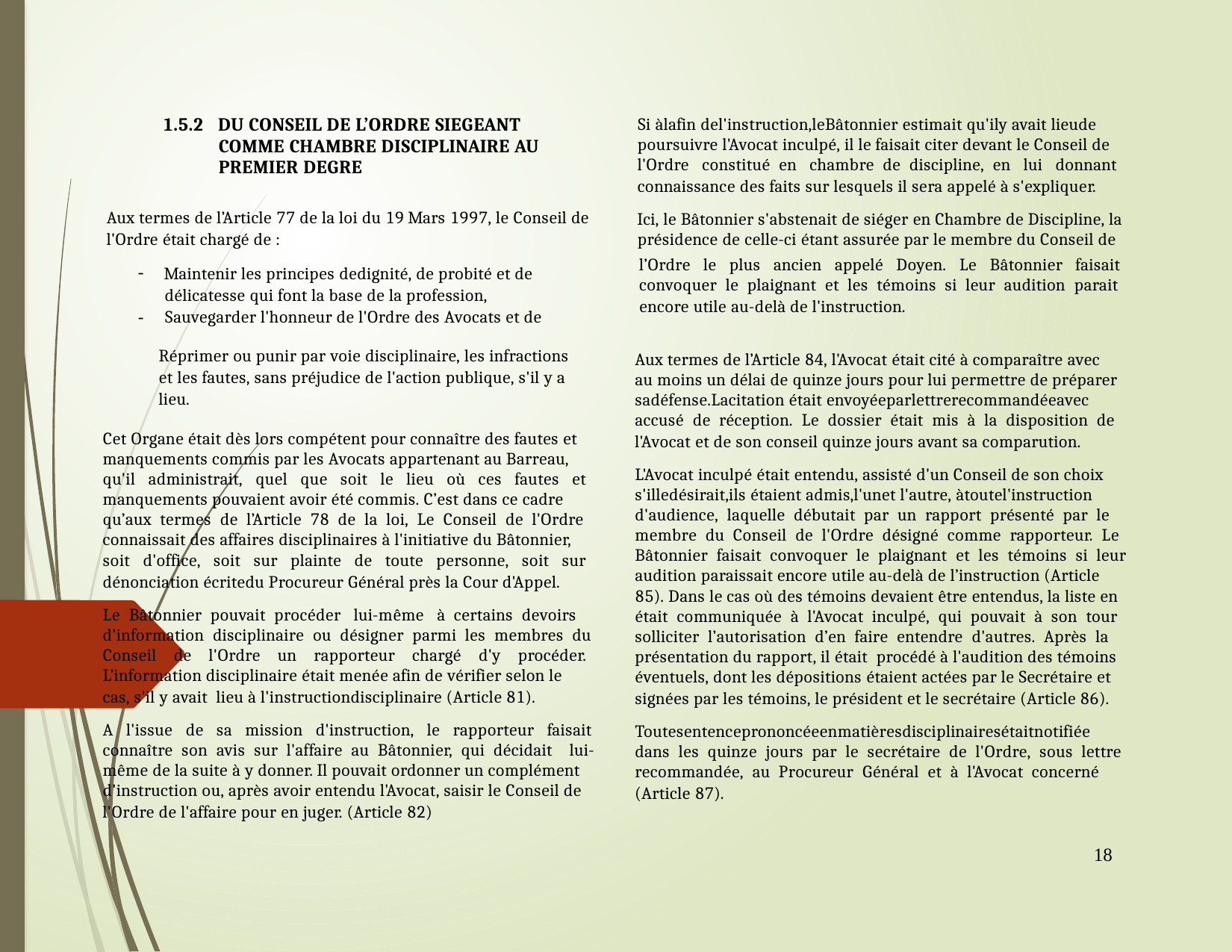

1.5.2   DU CONSEIL DE L’ORDRE SIEGEANT
		COMME CHAMBRE DISCIPLINAIRE AU
		PREMIER DEGRE

Aux termes de l’Article 77 de la loi du 19 Mars 1997, le Conseil de
l'Ordre était chargé de :
Si àlafin del'instruction,leBâtonnier estimait qu'ily avait lieude
poursuivre l'Avocat inculpé, il le faisait citer devant le Conseil de
l'Ordre   constitué  en   chambre  de  discipline,  en   lui   donnant
connaissance des faits sur lesquels il sera appelé à s'expliquer.
Ici, le Bâtonnier s'abstenait de siéger en Chambre de Discipline, la
présidence de celle-ci étant assurée par le membre du Conseil de
l’Ordre   le   plus   ancien   appelé   Doyen.   Le   Bâtonnier   faisait
convoquer  le  plaignant  et  les  témoins  si  leur  audition  parait
encore utile au-delà de l'instruction.
Maintenir les principes dedignité, de probité et de
délicatesse qui font la base de la profession,
Sauvegarder l'honneur de l'Ordre des Avocats et de
-

-
	Réprimer ou punir par voie disciplinaire, les infractions
	et les fautes, sans préjudice de l'action publique, s'il y a
	lieu.

Cet Organe était dès lors compétent pour connaître des fautes et
manquements commis par les Avocats appartenant au Barreau,
qu'il   administrait,   quel   que   soit   le   lieu   où   ces   fautes   et
manquements pouvaient avoir été commis. C’est dans ce cadre
qu’aux  termes  de  l’Article  78  de  la  loi,  Le  Conseil  de  l'Ordre
connaissait des affaires disciplinaires à l'initiative du Bâtonnier,
soit   d'office,   soit   sur   plainte   de   toute   personne,   soit   sur
dénonciation écritedu Procureur Général près la Cour d'Appel.
Le  Bâtonnier  pouvait  procéder   lui-même   à  certains  devoirs
d'information  disciplinaire  ou  désigner  parmi  les  membres  du
Conseil    de    l'Ordre    un    rapporteur    chargé    d'y    procéder.
L’information disciplinaire était menée afin de vérifier selon le
cas, s'il y avait  lieu à l'instructiondisciplinaire (Article 81).
A   l'issue   de   sa   mission   d'instruction,   le   rapporteur   faisait
connaître  son  avis  sur  l'affaire  au  Bâtonnier,  qui  décidait    lui-
même de la suite à y donner. Il pouvait ordonner un complément
d'instruction ou, après avoir entendu l'Avocat, saisir le Conseil de
l'Ordre de l'affaire pour en juger. (Article 82)
Aux termes de l’Article 84, l'Avocat était cité à comparaître avec
au moins un délai de quinze jours pour lui permettre de préparer
sadéfense.Lacitation était envoyéeparlettrerecommandéeavec
accusé  de  réception.  Le  dossier  était  mis  à  la  disposition  de
l'Avocat et de son conseil quinze jours avant sa comparution.
L'Avocat inculpé était entendu, assisté d'un Conseil de son choix
s'illedésirait,ils étaient admis,l'unet l'autre, àtoutel'instruction
d'audience,  laquelle  débutait  par  un  rapport  présenté  par  le
membre  du  Conseil  de  l'Ordre  désigné  comme  rapporteur.  Le
Bâtonnier  faisait  convoquer  le  plaignant  et  les  témoins  si  leur
audition paraissait encore utile au-delà de l’instruction (Article
85). Dans le cas où des témoins devaient être entendus, la liste en
était  communiquée  à  l'Avocat  inculpé,  qui  pouvait  à  son  tour
solliciter  l’autorisation  d’en  faire  entendre  d'autres.  Après  la
présentation du rapport, il était  procédé à l'audition des témoins
éventuels, dont les dépositions étaient actées par le Secrétaire et
signées par les témoins, le président et le secrétaire (Article 86).
Toutesentenceprononcéeenmatièresdisciplinairesétaitnotifiée
dans  les  quinze  jours  par  le  secrétaire  de  l'Ordre,  sous  lettre
recommandée,  au  Procureur  Général  et  à  l'Avocat  concerné
(Article 87).

	18